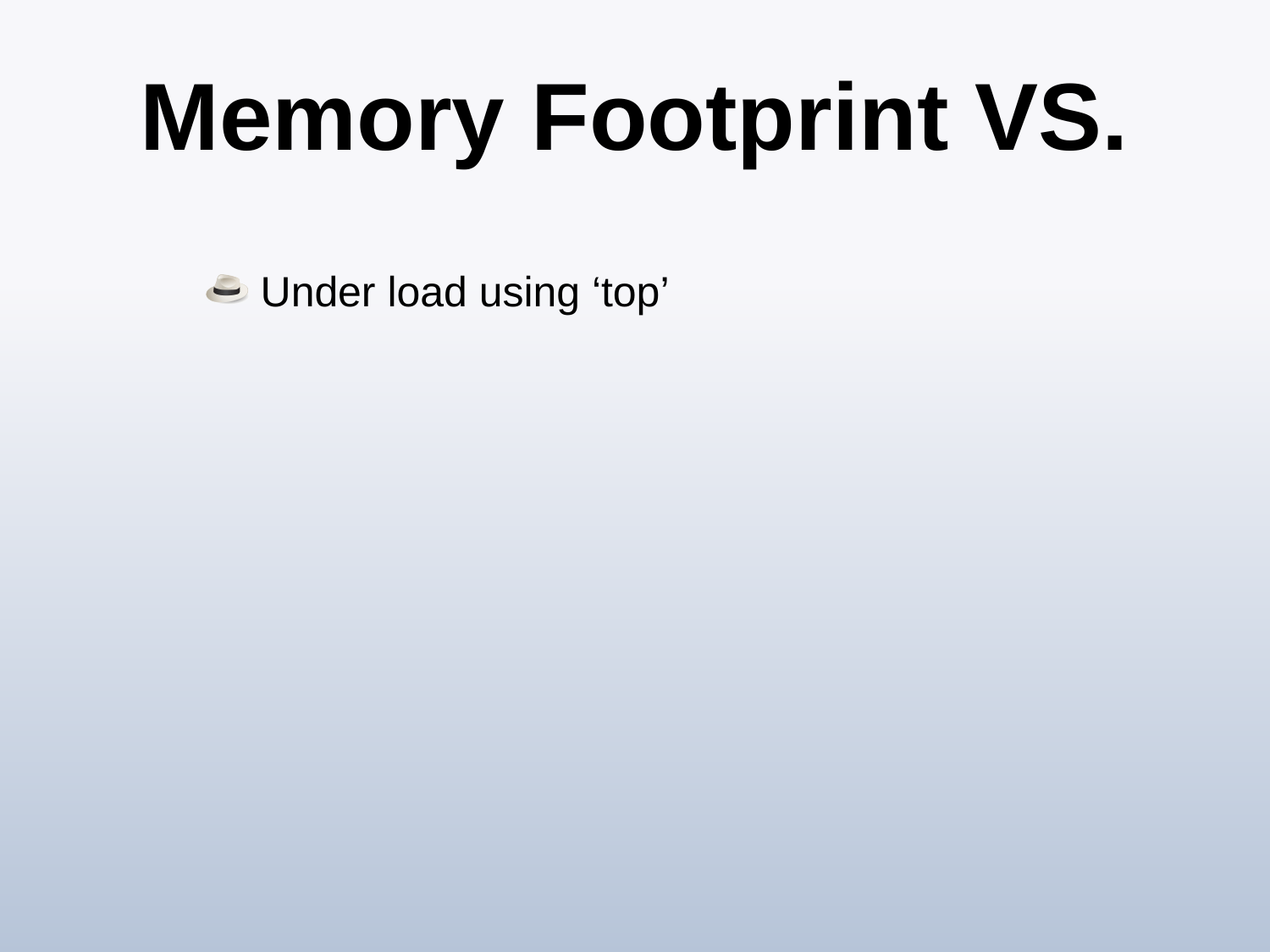

# Memory Footprint VS.

 Under load using ‘top’